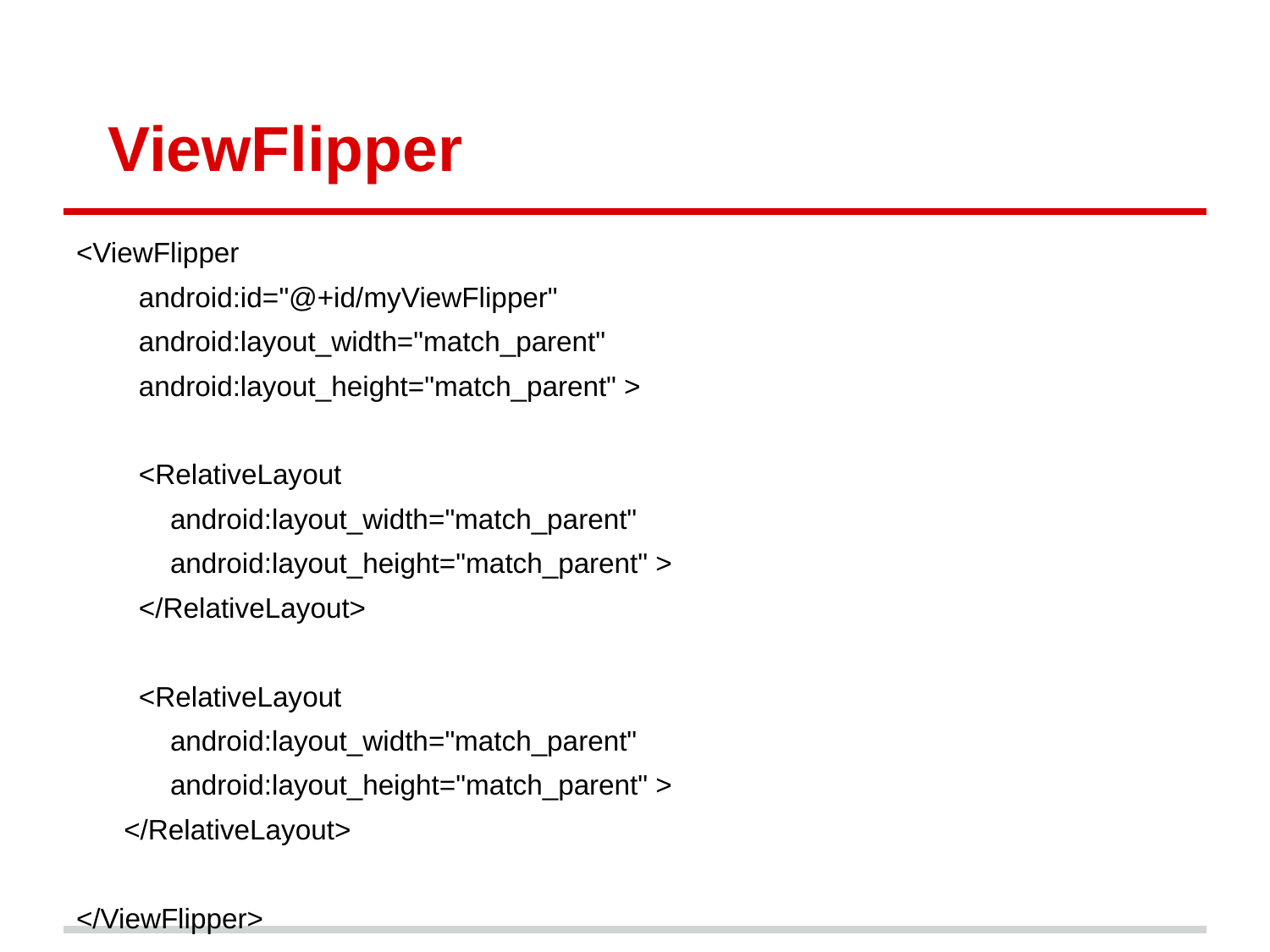

# ViewFlipper
<ViewFlipper
        android:id="@+id/myViewFlipper"
        android:layout_width="match_parent"
        android:layout_height="match_parent" >

        <RelativeLayout
            android:layout_width="match_parent"
            android:layout_height="match_parent" >
        </RelativeLayout>

        <RelativeLayout
            android:layout_width="match_parent"
            android:layout_height="match_parent" >
	</RelativeLayout>

</ViewFlipper>